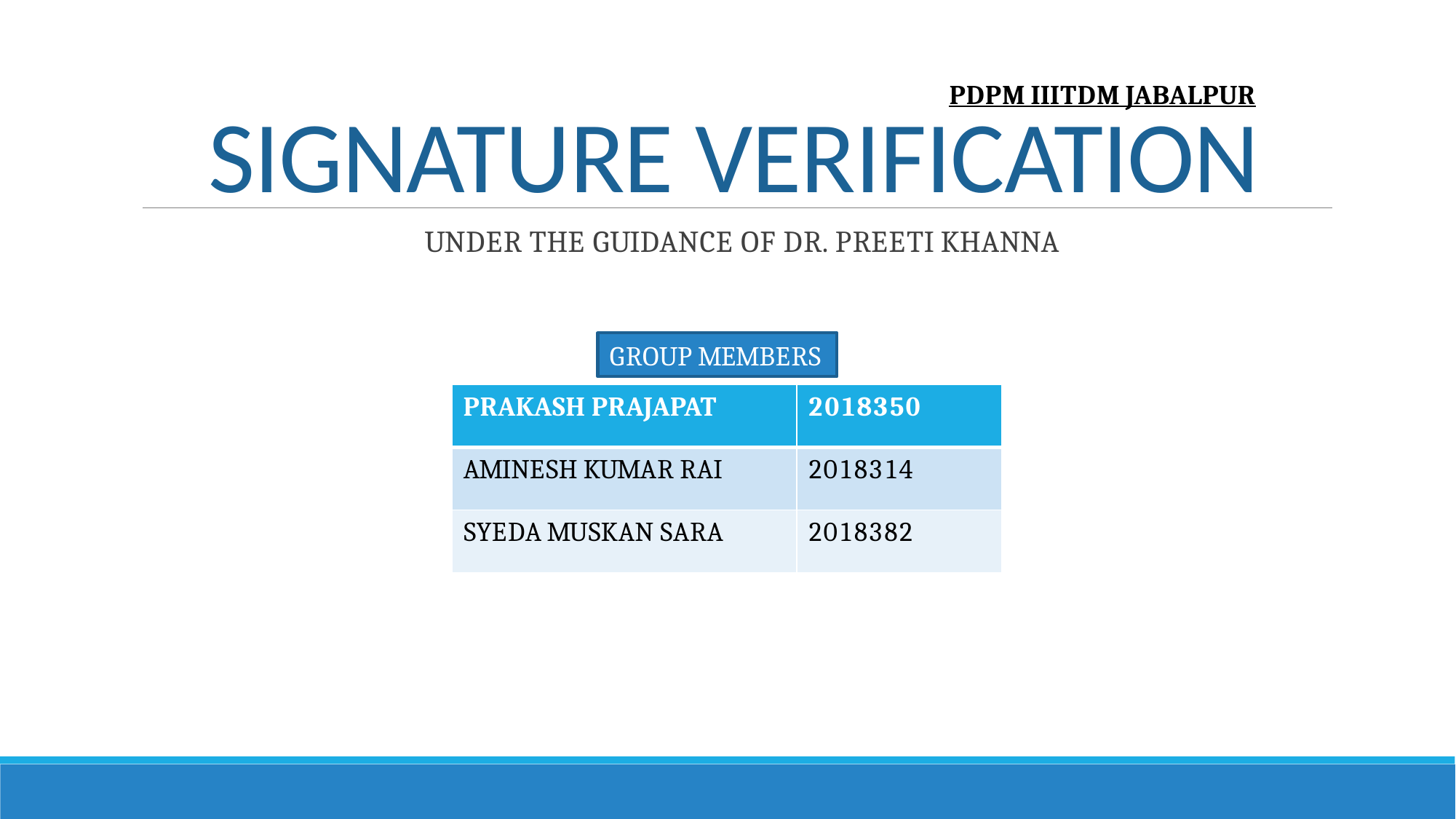

PDPM IIITDM JABALPUR
# SIGNATURE VERIFICATION
UNDER THE GUIDANCE OF DR. PREETI KHANNA

GROUP MEMBERS
| PRAKASH PRAJAPAT | 2018350 |
| --- | --- |
| AMINESH KUMAR RAI | 2018314 |
| SYEDA MUSKAN SARA | 2018382 |